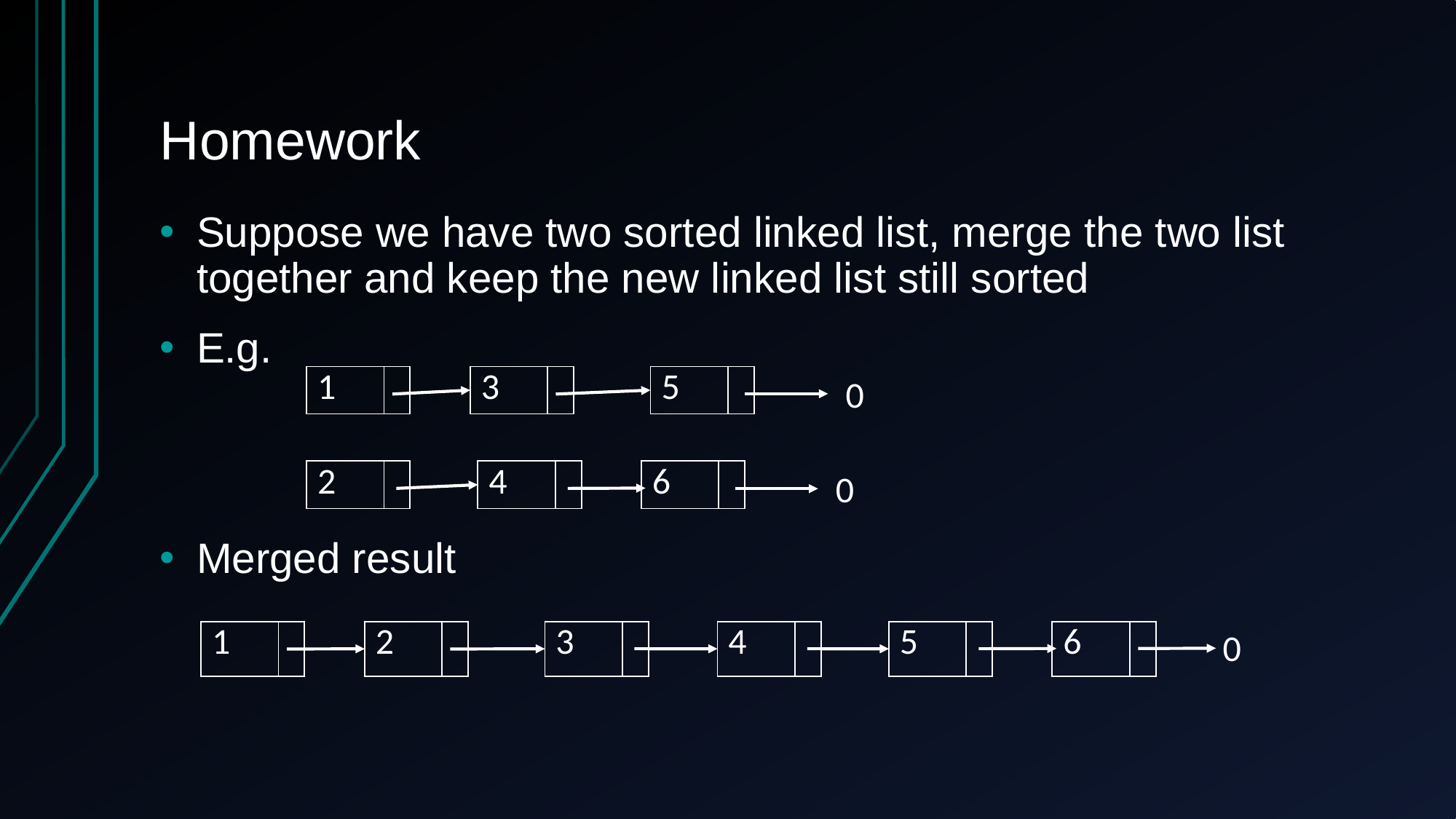

# Homework
Suppose we have two sorted linked list, merge the two list together and keep the new linked list still sorted
E.g.

Merged result

0
| 1 |  |
| --- | --- |
| 3 |  |
| --- | --- |
| 5 |  |
| --- | --- |
| 2 |  |
| --- | --- |
| 4 |  |
| --- | --- |
| 6 |  |
| --- | --- |
0
0
| 1 |  |
| --- | --- |
| 2 |  |
| --- | --- |
| 3 |  |
| --- | --- |
| 4 |  |
| --- | --- |
| 5 |  |
| --- | --- |
| 6 |  |
| --- | --- |